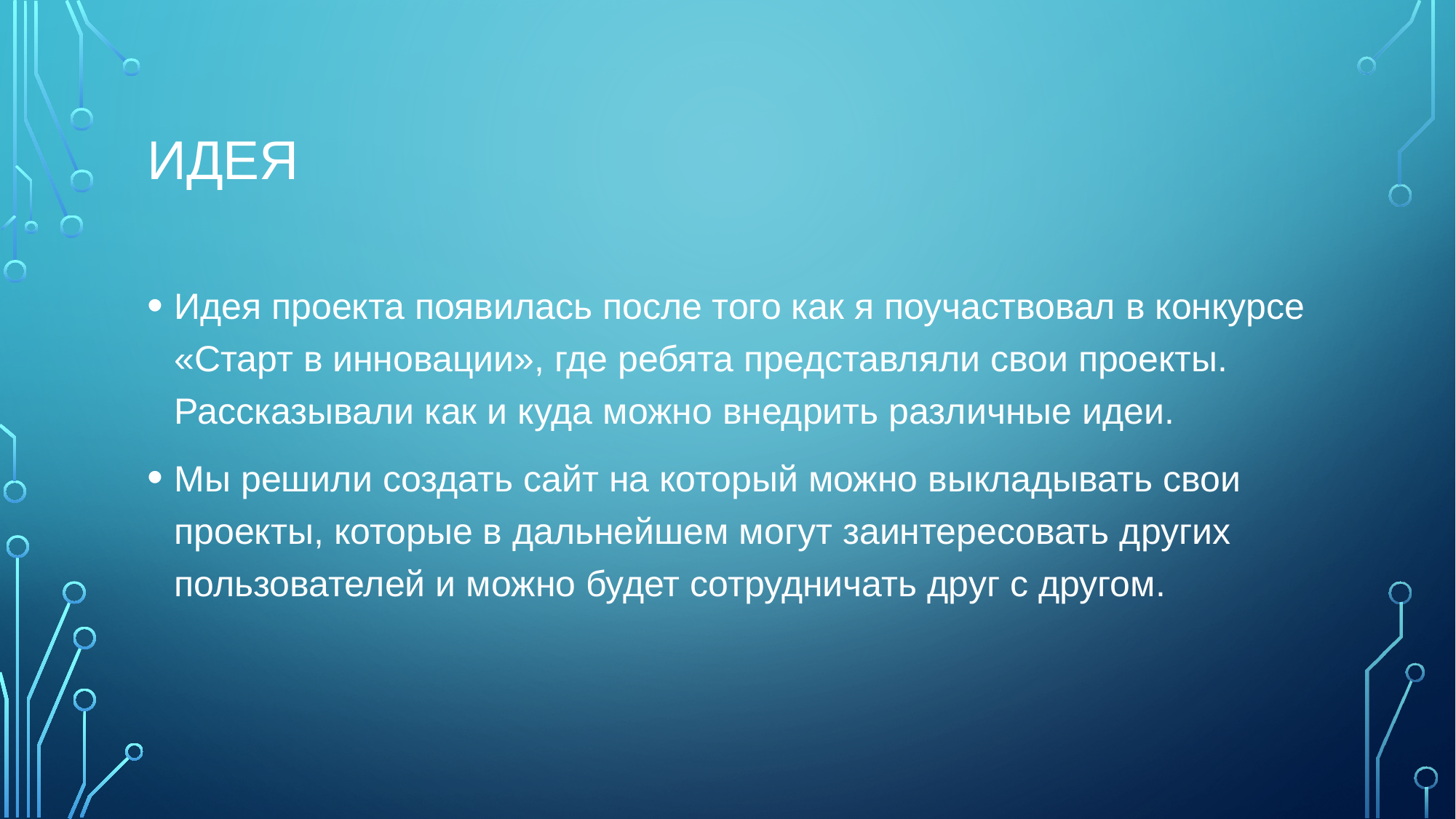

# идея
Идея проекта появилась после того как я поучаствовал в конкурсе «Старт в инновации», где ребята представляли свои проекты. Рассказывали как и куда можно внедрить различные идеи.
Мы решили создать сайт на который можно выкладывать свои проекты, которые в дальнейшем могут заинтересовать других пользователей и можно будет сотрудничать друг с другом.